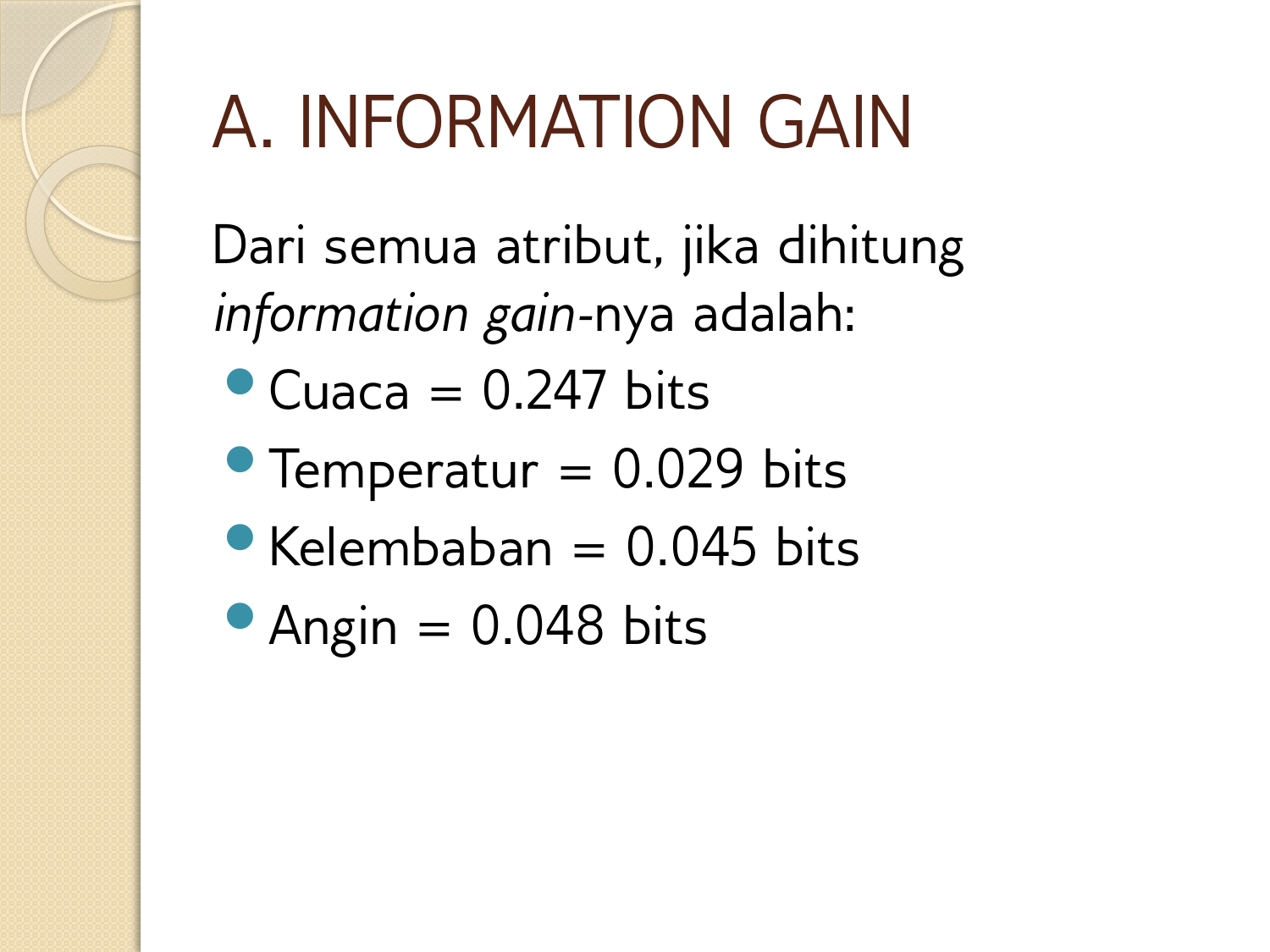

# A. INFORMATION GAIN
Dari semua atribut, jika dihitung information gain-nya adalah:
Cuaca = 0.247 bits
Temperatur = 0.029 bits
Kelembaban = 0.045 bits
Angin = 0.048 bits